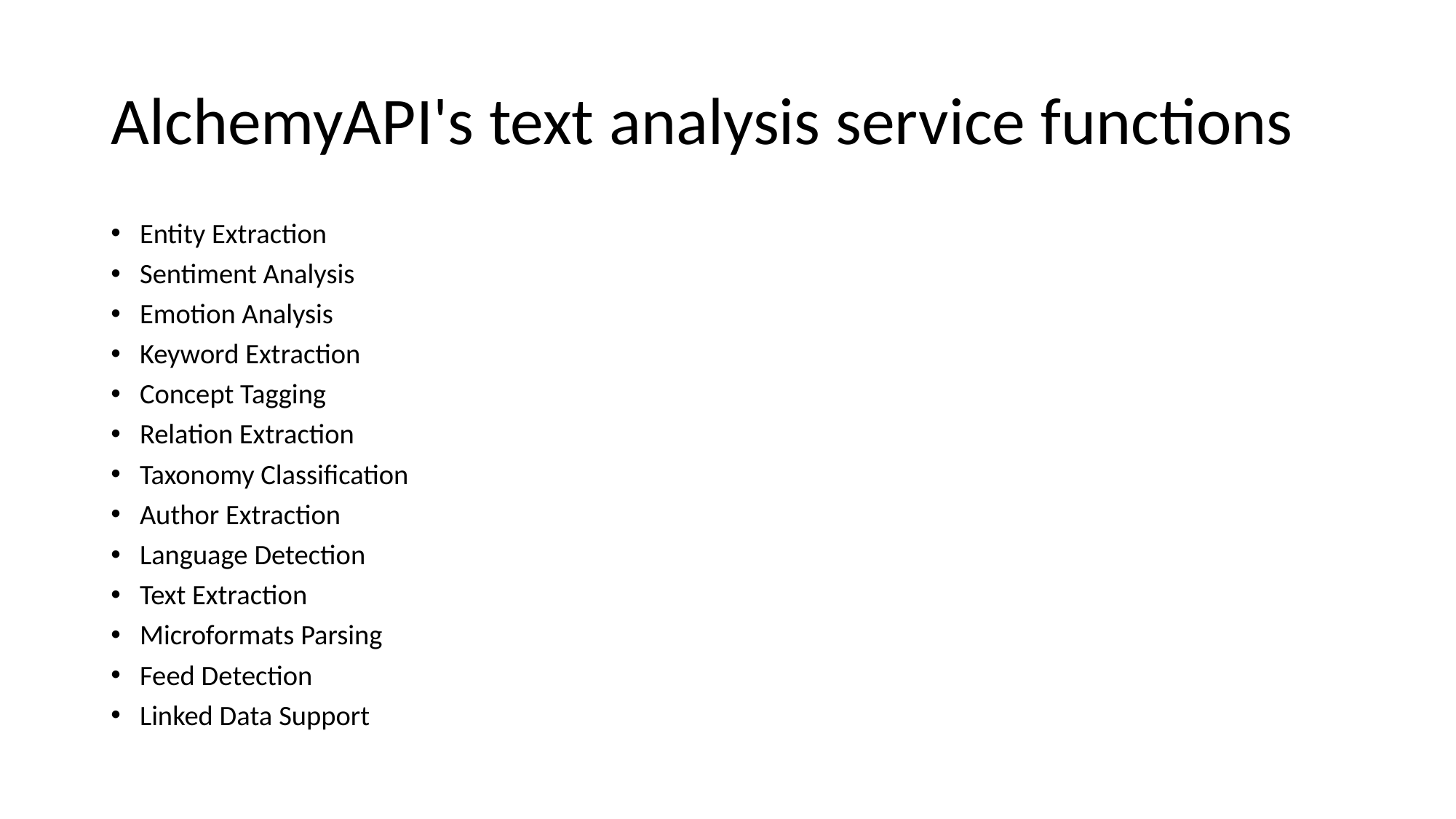

# AlchemyAPI's text analysis service functions
Entity Extraction
Sentiment Analysis
Emotion Analysis
Keyword Extraction
Concept Tagging
Relation Extraction
Taxonomy Classification
Author Extraction
Language Detection
Text Extraction
Microformats Parsing
Feed Detection
Linked Data Support